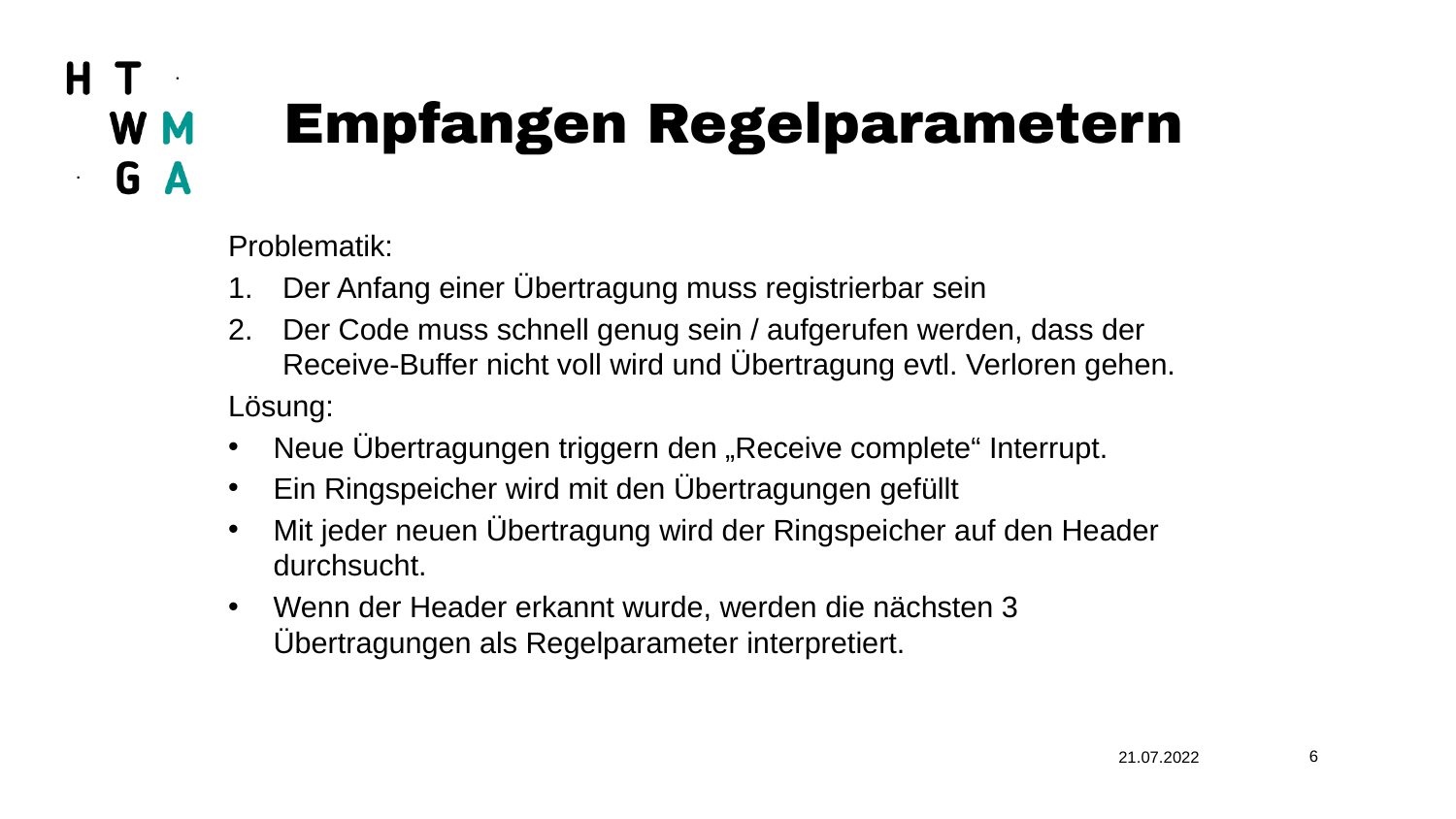

Empfangen Regelparametern
Problematik:
Der Anfang einer Übertragung muss registrierbar sein
Der Code muss schnell genug sein / aufgerufen werden, dass der Receive-Buffer nicht voll wird und Übertragung evtl. Verloren gehen.
Lösung:
Neue Übertragungen triggern den „Receive complete“ Interrupt.
Ein Ringspeicher wird mit den Übertragungen gefüllt
Mit jeder neuen Übertragung wird der Ringspeicher auf den Header durchsucht.
Wenn der Header erkannt wurde, werden die nächsten 3 Übertragungen als Regelparameter interpretiert.